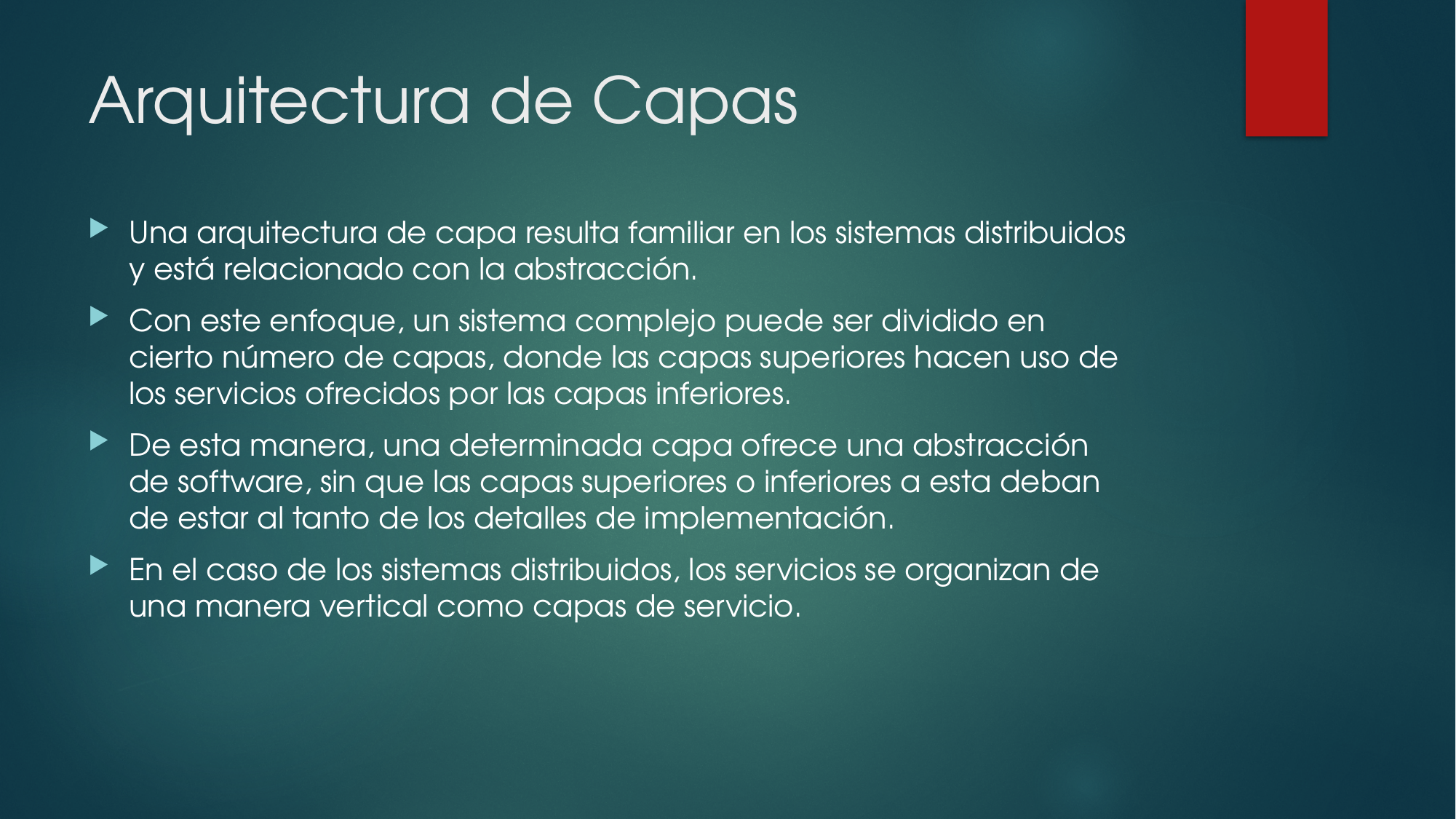

# Arquitectura de Capas
Una arquitectura de capa resulta familiar en los sistemas distribuidos y está relacionado con la abstracción.
Con este enfoque, un sistema complejo puede ser dividido en cierto número de capas, donde las capas superiores hacen uso de los servicios ofrecidos por las capas inferiores.
De esta manera, una determinada capa ofrece una abstracción de software, sin que las capas superiores o inferiores a esta deban de estar al tanto de los detalles de implementación.
En el caso de los sistemas distribuidos, los servicios se organizan de una manera vertical como capas de servicio.